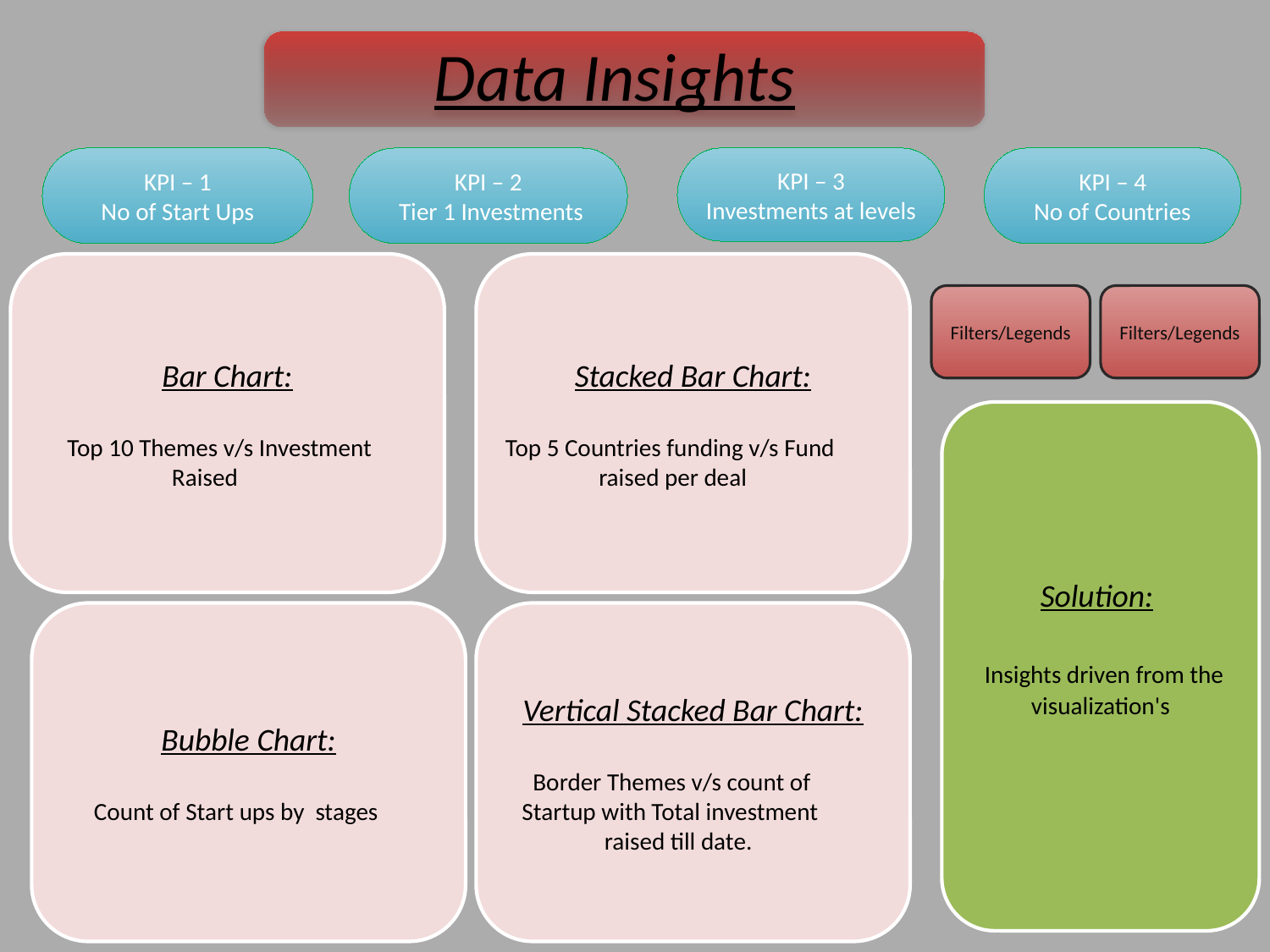

Data Insights
KPI – 1
No of Start Ups
KPI – 2
 Tier 1 Investments
KPI – 3
Investments at levels
KPI – 4
No of Countries
Stacked Bar Chart:

Top 5 Countries funding v/s Fund
                 raised per deal
Filters/Legends
Filters/Legends
Solution:

 Insights driven from the visualization's

Bubble Chart:

      Count of Start ups by  stages
Vertical Stacked Bar Chart:

     Border Themes v/s count of
   Startup with Total investment
                  raised till date.
Bar Chart:

     Top 10 Themes v/s Investment
                        Raised